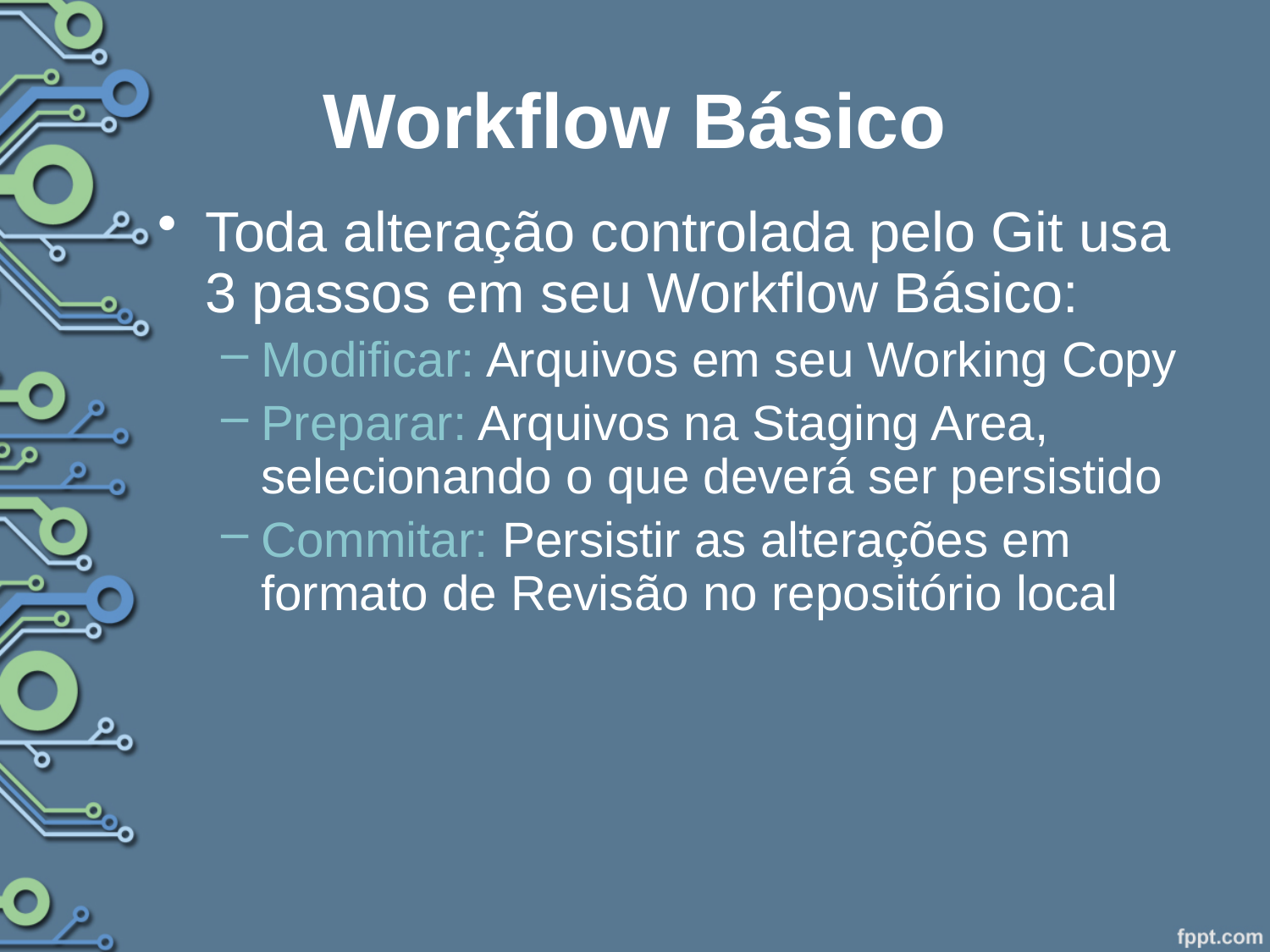

# Workflow Básico
Toda alteração controlada pelo Git usa 3 passos em seu Workflow Básico:
Modificar: Arquivos em seu Working Copy
Preparar: Arquivos na Staging Area, selecionando o que deverá ser persistido
Commitar: Persistir as alterações em formato de Revisão no repositório local